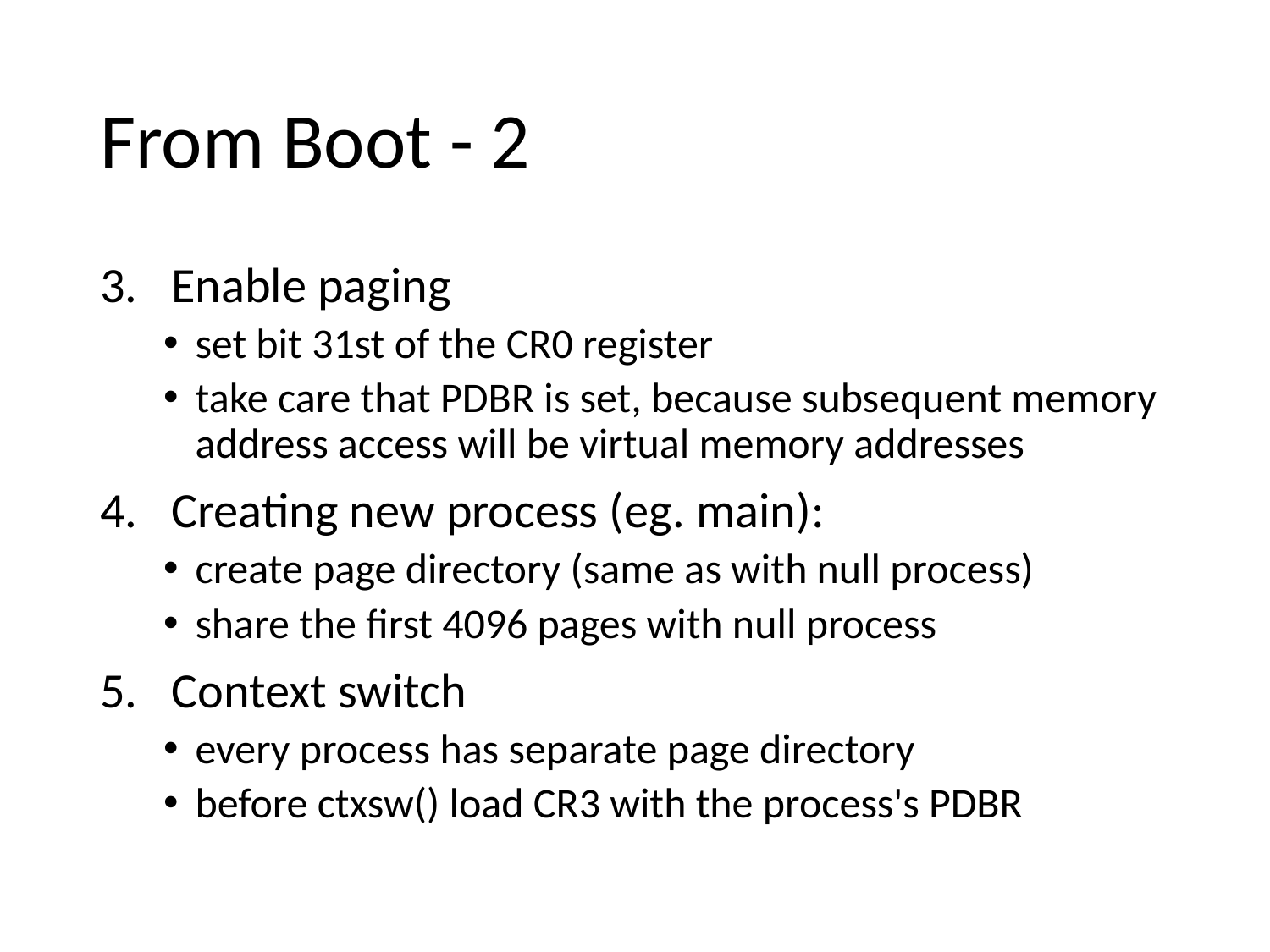

# From Boot - 2
Enable paging
set bit 31st of the CR0 register
take care that PDBR is set, because subsequent memory address access will be virtual memory addresses
Creating new process (eg. main):
create page directory (same as with null process)
share the first 4096 pages with null process
Context switch
every process has separate page directory
before ctxsw() load CR3 with the process's PDBR